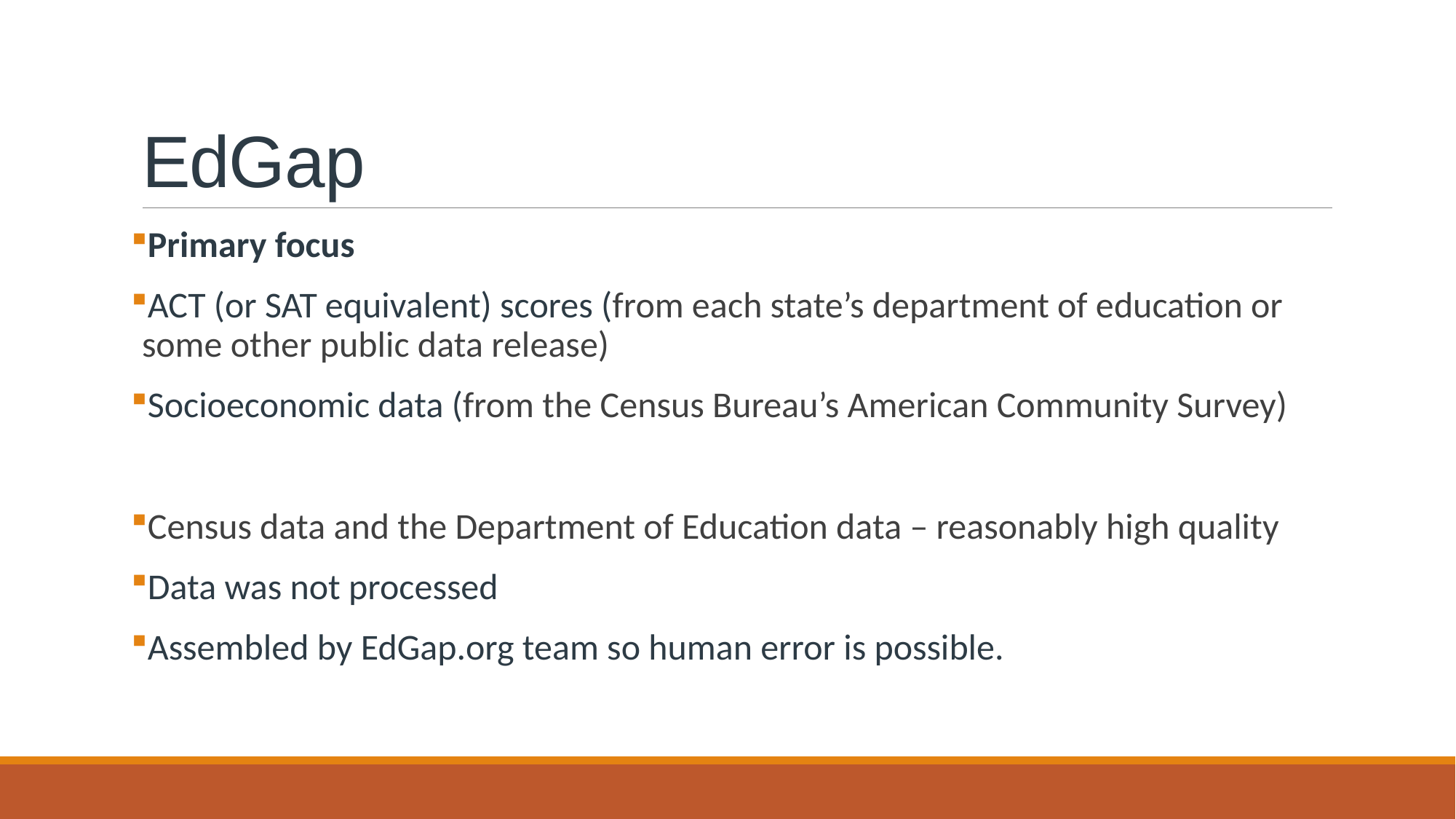

# EdGap
Primary focus
ACT (or SAT equivalent) scores (from each state’s department of education or some other public data release)
Socioeconomic data (from the Census Bureau’s American Community Survey)

Census data and the Department of Education data – reasonably high quality
Data was not processed
Assembled by EdGap.org team so human error is possible.